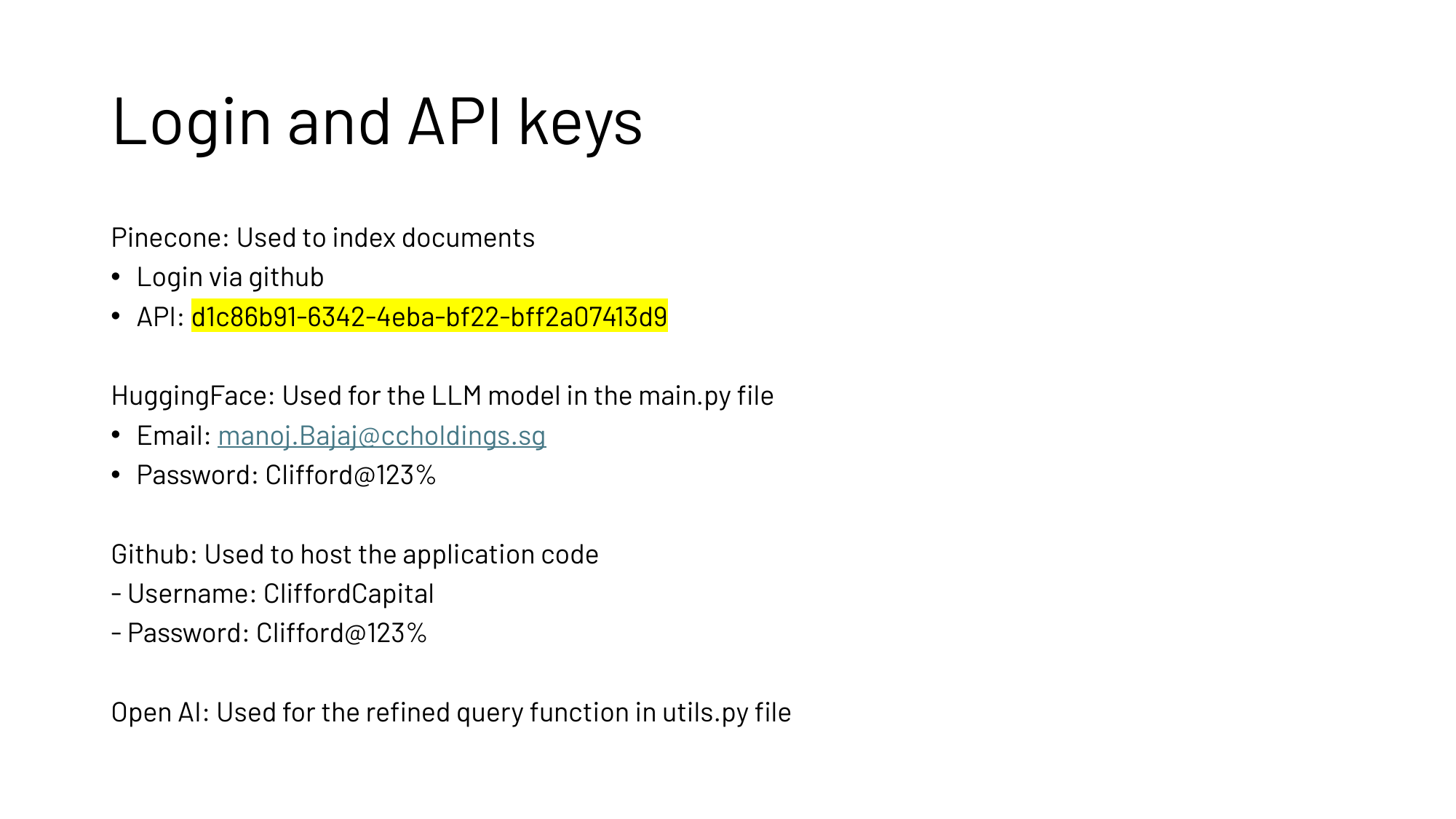

# Login and API keys
Pinecone: Used to index documents
Login via github
API: d1c86b91-6342-4eba-bf22-bff2a07413d9

HuggingFace: Used for the LLM model in the main.py file
Email: manoj.Bajaj@ccholdings.sg
Password: Clifford@123%

Github: Used to host the application code
- Username: CliffordCapital
- Password: Clifford@123%

Open AI: Used for the refined query function in utils.py file